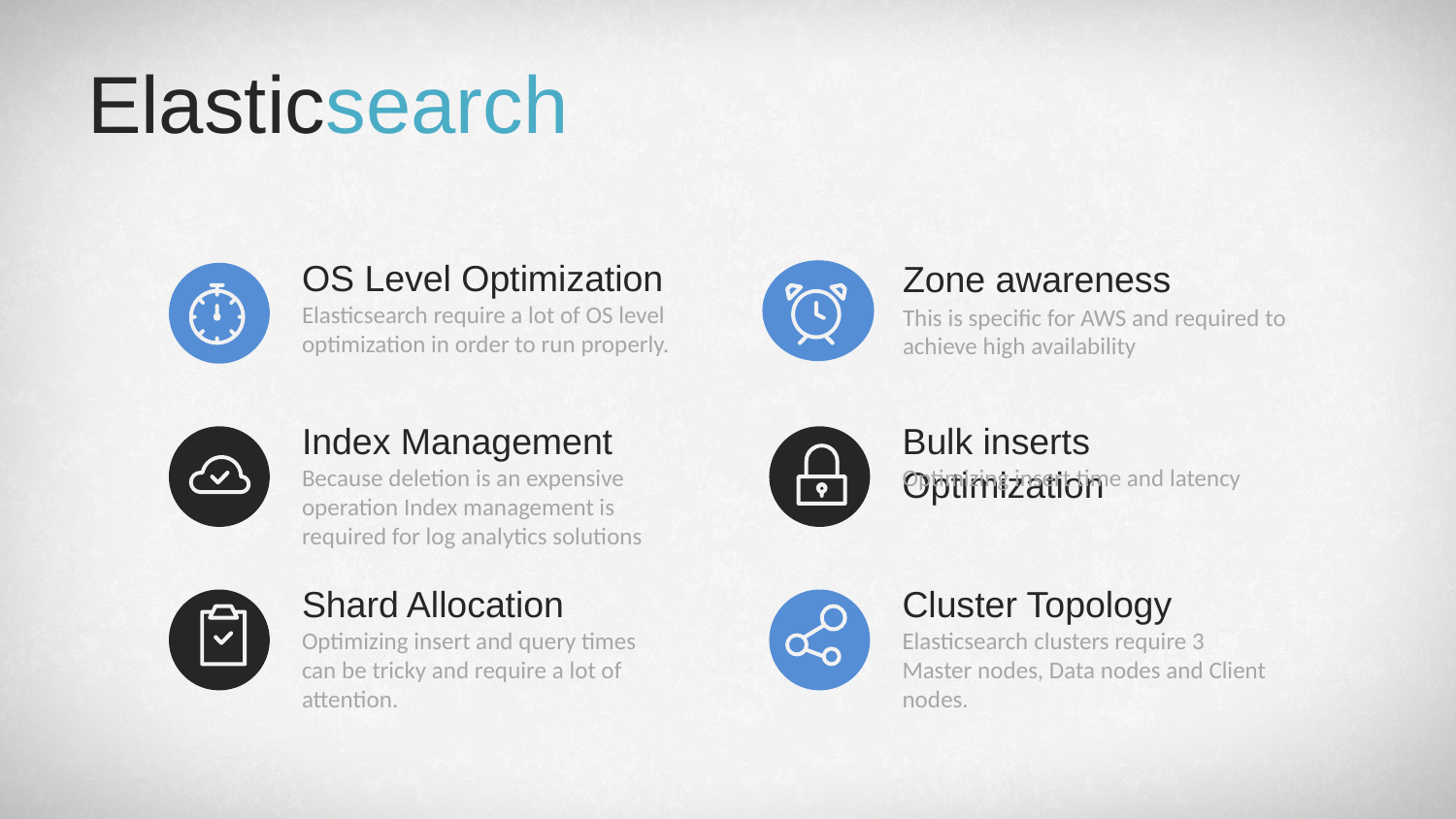

# Elasticsearch
OS Level Optimization

Elasticsearch require a lot of OS level optimization in order to run properly.
Zone awareness

This is specific for AWS and required to achieve high availability

Index Management

Because deletion is an expensive operation Index management is required for log analytics solutions
Bulk inserts Optimization

Optimizing insert time and latency

Shard Allocation

Optimizing insert and query times can be tricky and require a lot of attention.
Cluster Topology

Elasticsearch clusters require 3 Master nodes, Data nodes and Client nodes.